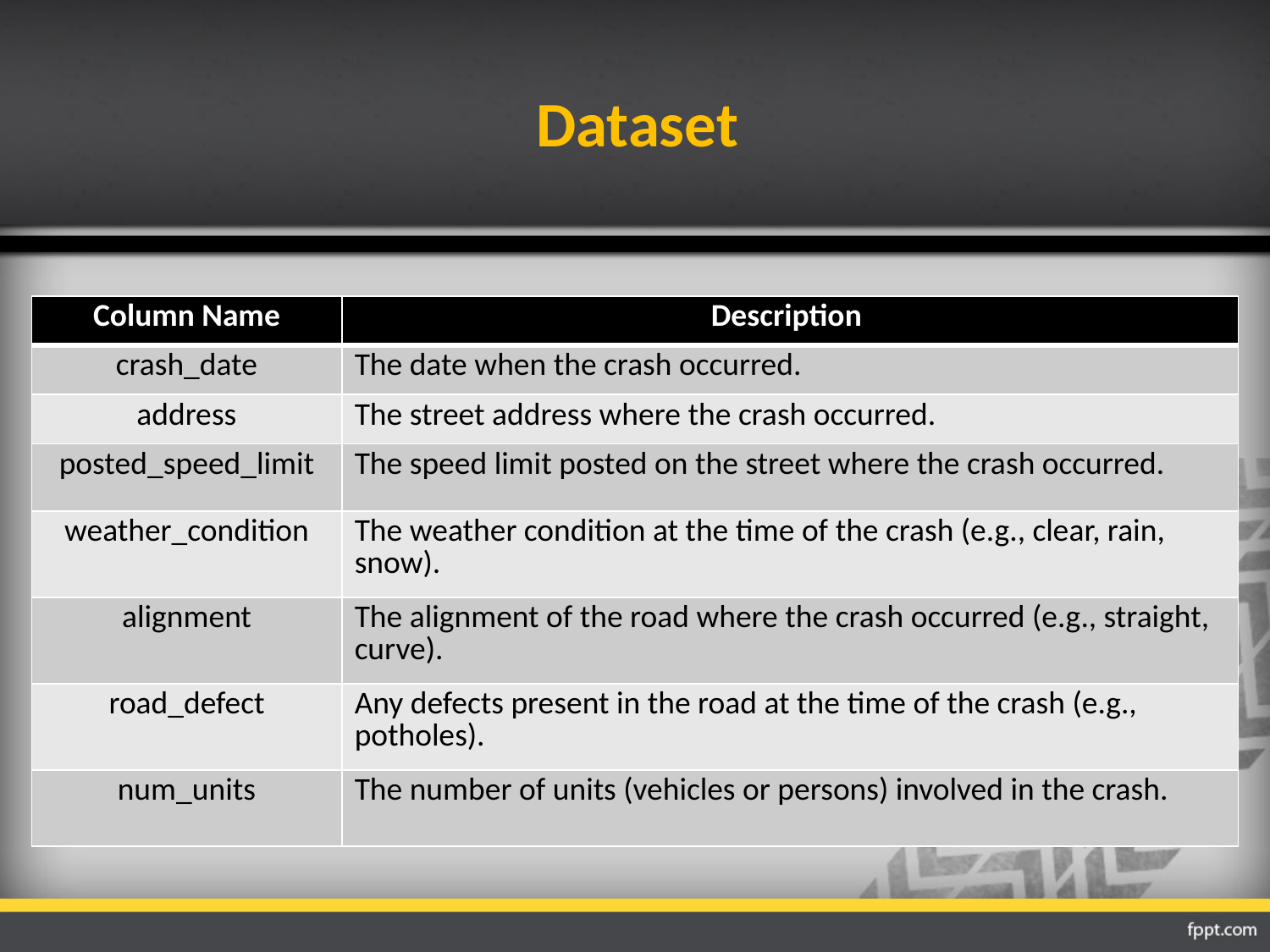

# Dataset
| Column Name | Description |
| --- | --- |
| crash\_date | The date when the crash occurred. |
| address | The street address where the crash occurred. |
| posted\_speed\_limit | The speed limit posted on the street where the crash occurred. |
| weather\_condition | The weather condition at the time of the crash (e.g., clear, rain, snow). |
| alignment | The alignment of the road where the crash occurred (e.g., straight, curve). |
| road\_defect | Any defects present in the road at the time of the crash (e.g., potholes). |
| num\_units | The number of units (vehicles or persons) involved in the crash. |